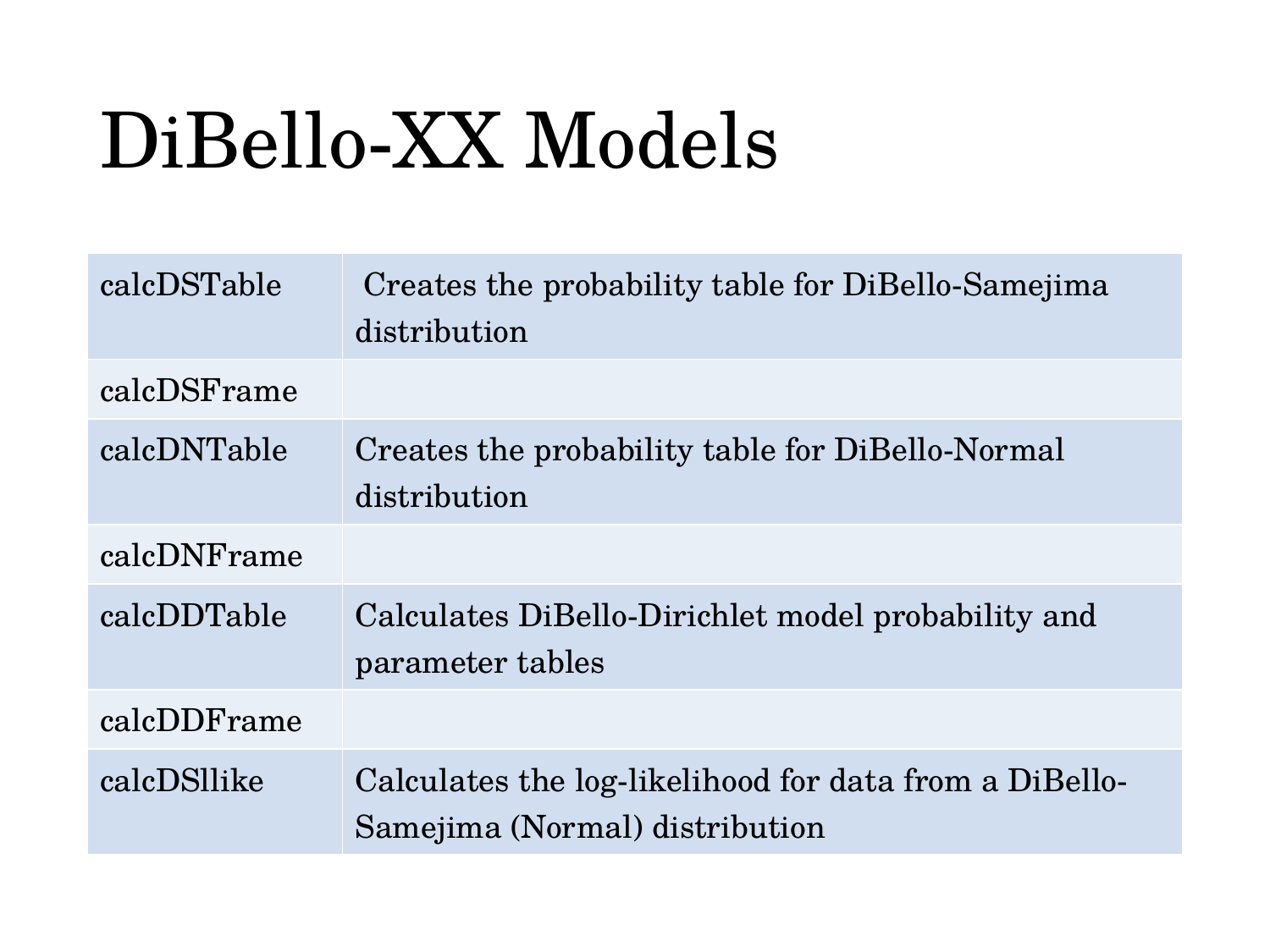

# DiBello-XX Models
| calcDSTable | Creates the probability table for DiBello-Samejima distribution |
| --- | --- |
| calcDSFrame |  |
| calcDNTable | Creates the probability table for DiBello-Normal distribution |
| calcDNFrame |  |
| calcDDTable | Calculates DiBello-Dirichlet model probability and parameter tables |
| calcDDFrame |  |
| calcDSllike | Calculates the log-likelihood for data from a DiBello-Samejima (Normal) distribution |